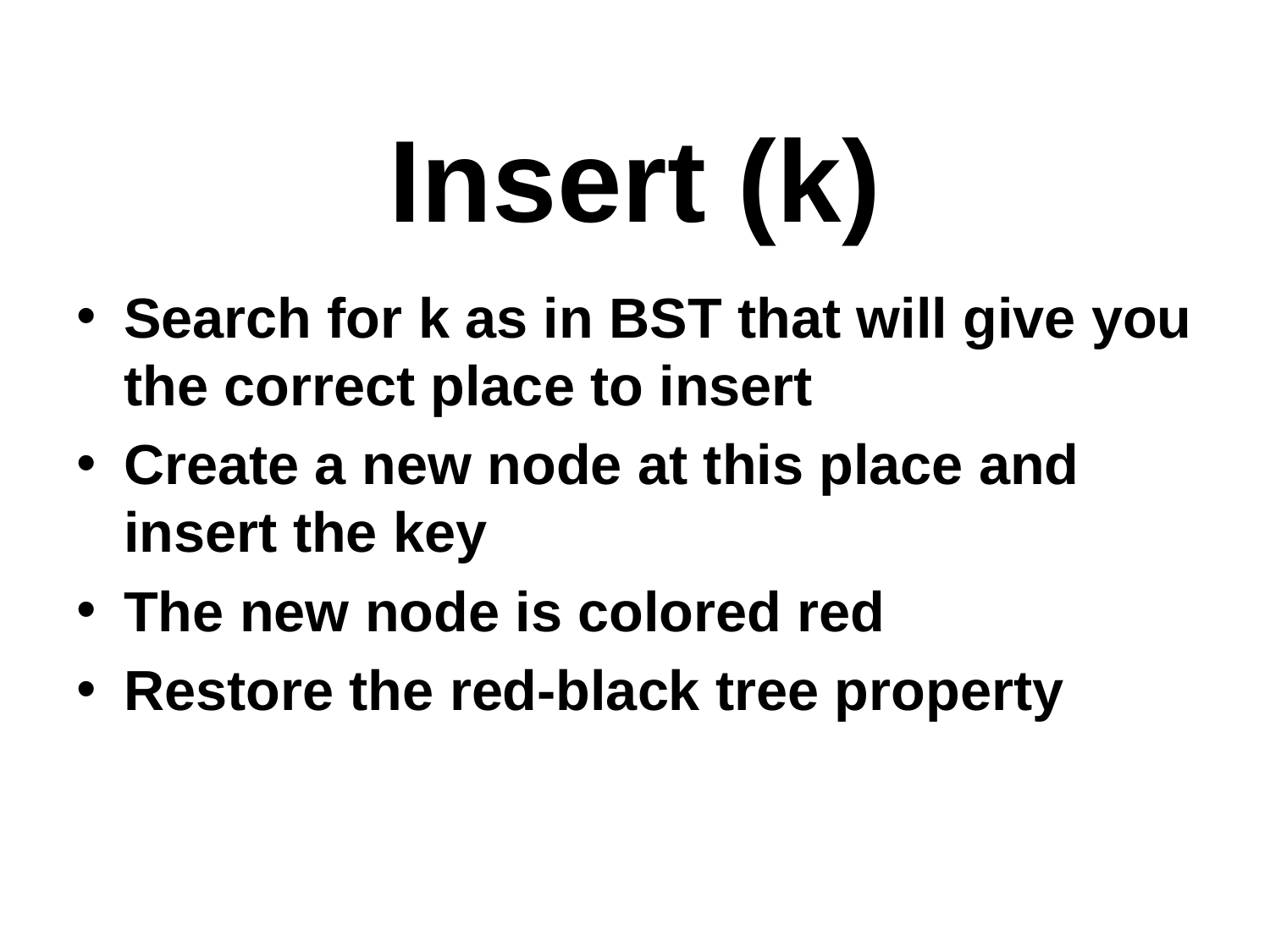

# Insert (k)
Search for k as in BST that will give you the correct place to insert
Create a new node at this place and insert the key
The new node is colored red
Restore the red-black tree property